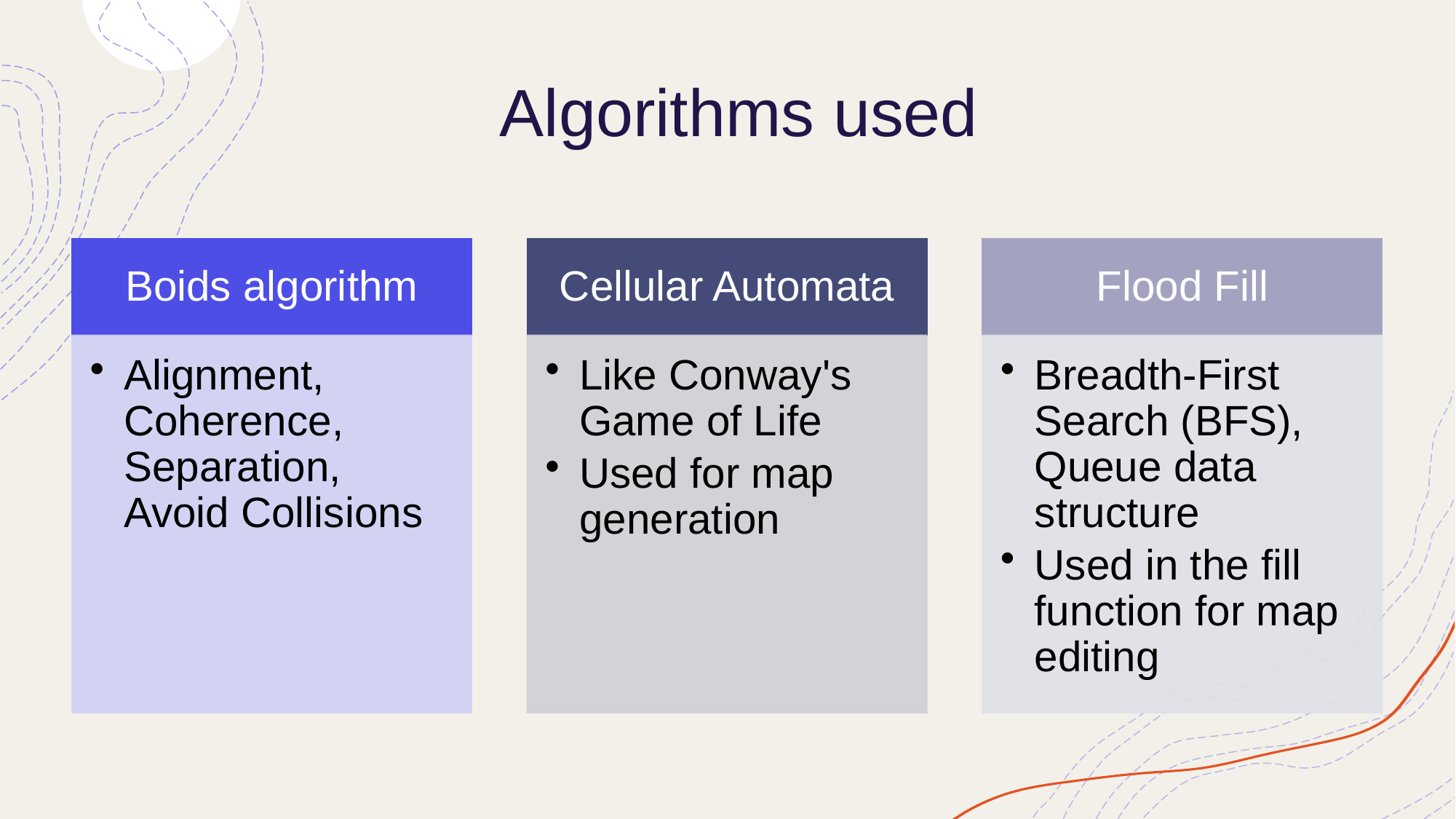

# Algorithms used
Boids algorithm
Alignment, Coherence, Separation, Avoid Collisions
Cellular Automata
Like Conway's Game of Life
Used for map generation
Flood Fill
Breadth-First Search (BFS), Queue data structure
Used in the fill function for map editing